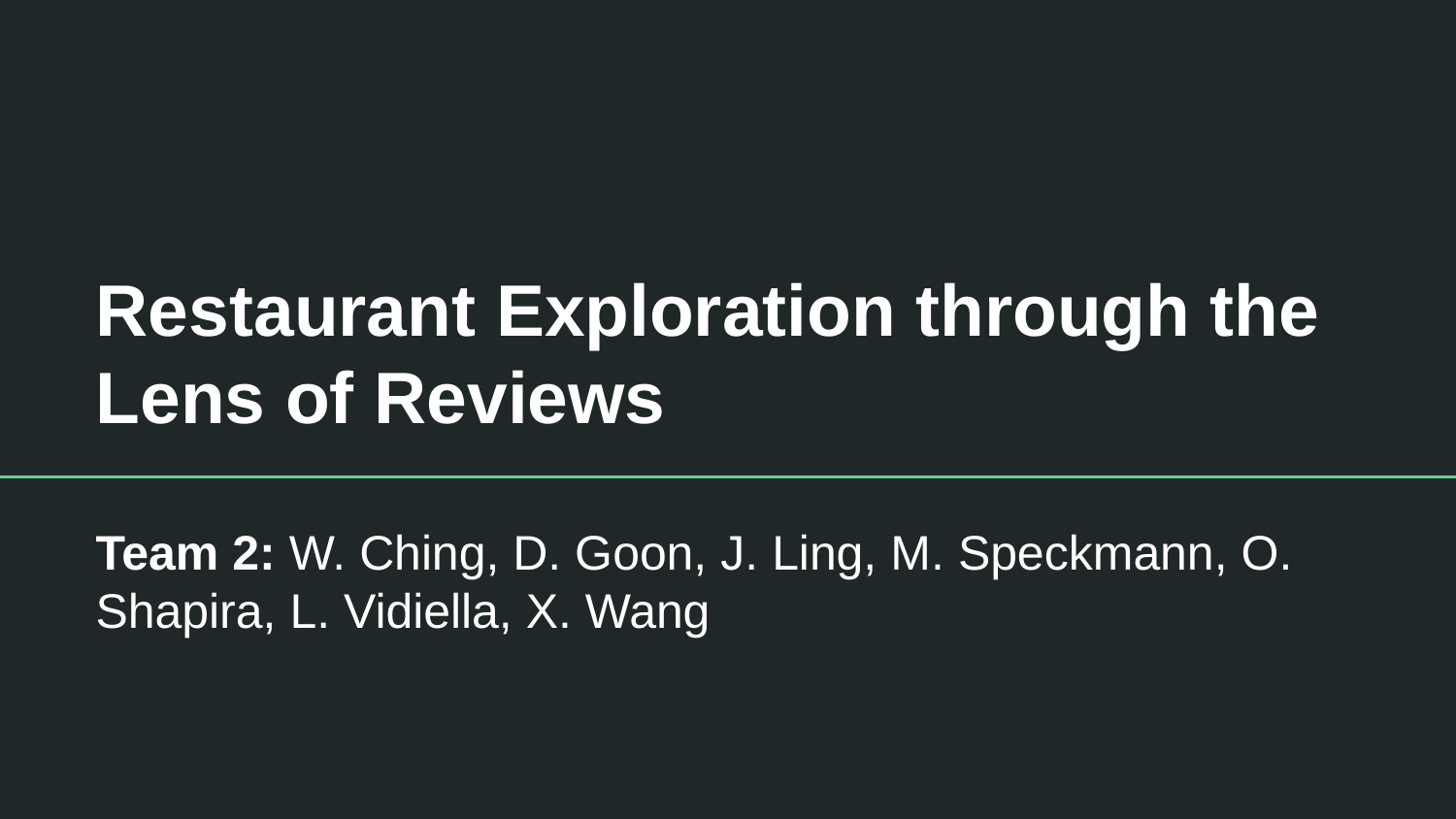

# Restaurant Exploration through the Lens of Reviews
Team 2: W. Ching, D. Goon, J. Ling, M. Speckmann, O. Shapira, L. Vidiella, X. Wang